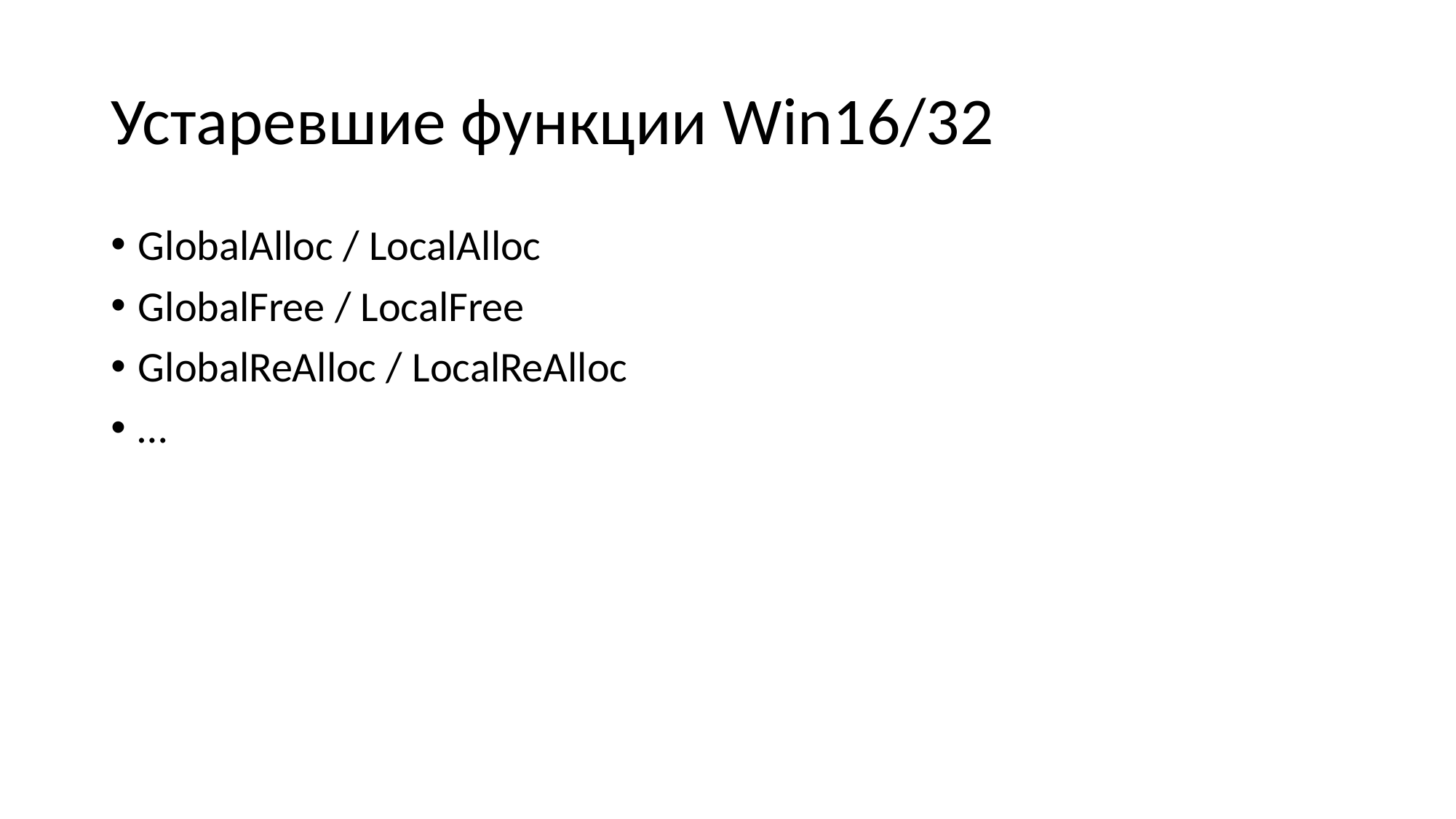

# Устаревшие функции Win16/32
GlobalAlloc / LocalAlloc
GlobalFree / LocalFree
GlobalReAlloc / LocalReAlloc
…